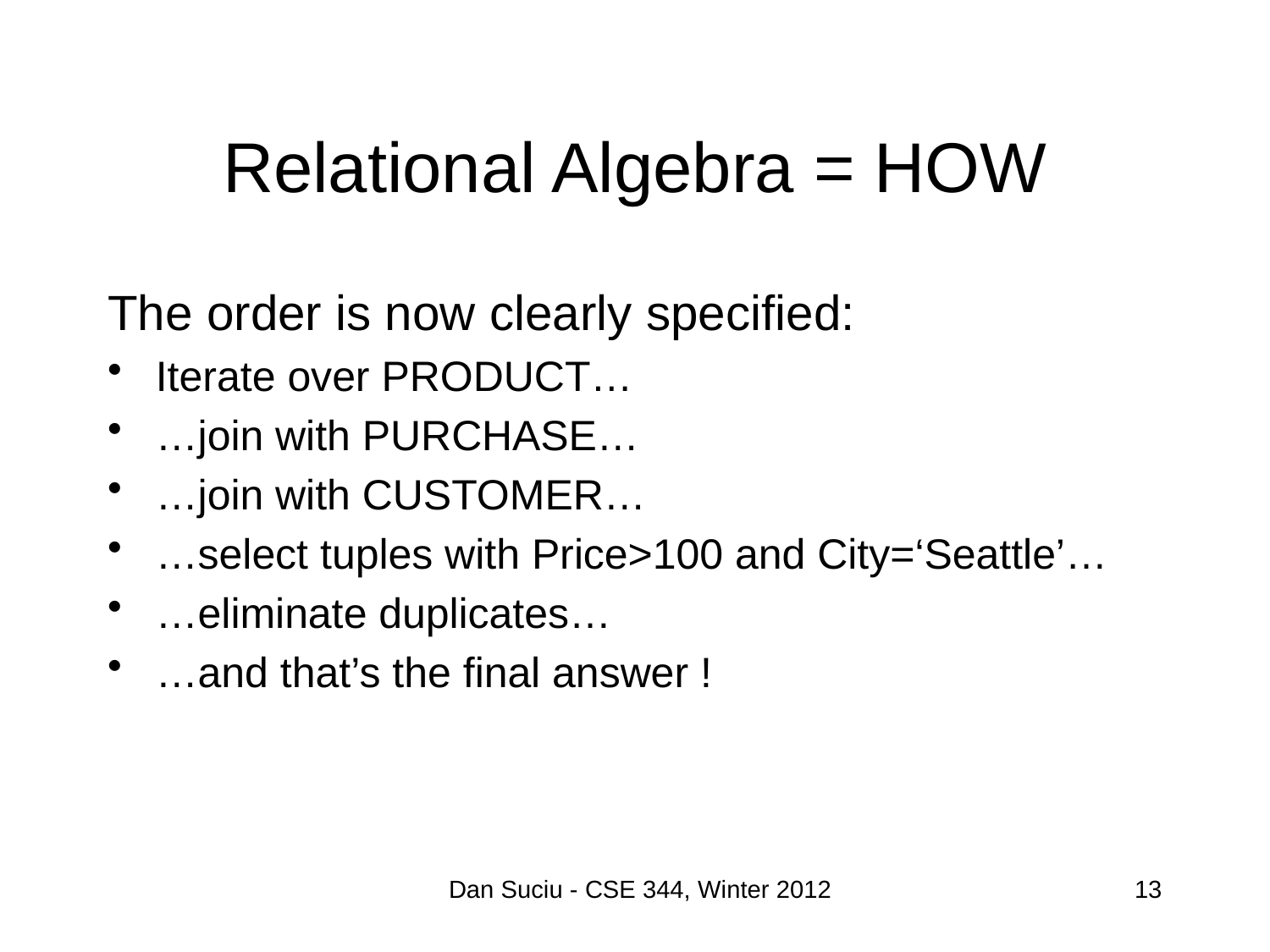

# Relational Algebra = HOW
The order is now clearly specified:
Iterate over PRODUCT…
…join with PURCHASE…
…join with CUSTOMER…
…select tuples with Price>100 and City=‘Seattle’…
…eliminate duplicates…
…and that’s the final answer !
Dan Suciu - CSE 344, Winter 2012
13